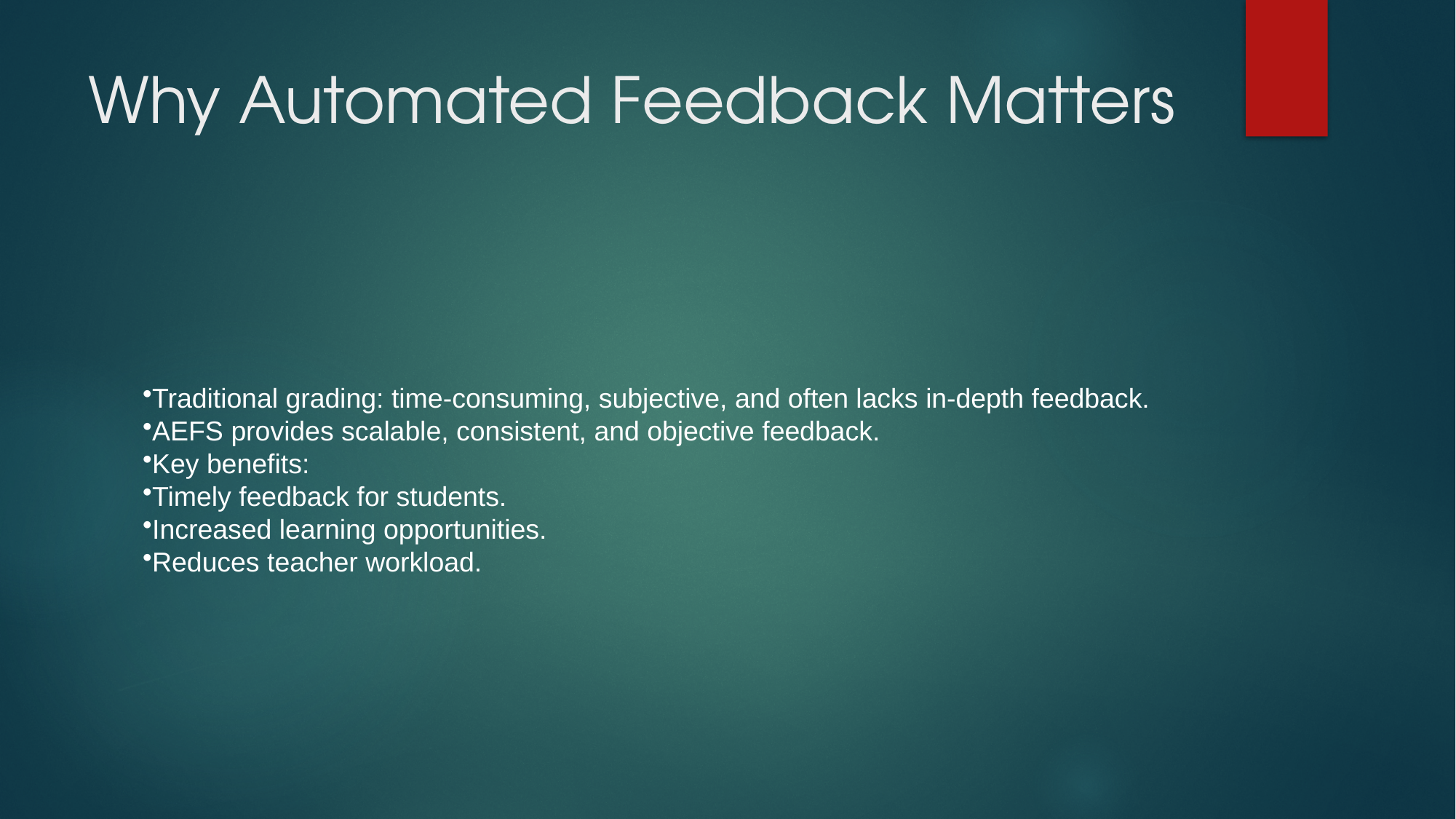

# Why Automated Feedback Matters
Traditional grading: time-consuming, subjective, and often lacks in-depth feedback.
AEFS provides scalable, consistent, and objective feedback.
Key benefits:
Timely feedback for students.
Increased learning opportunities.
Reduces teacher workload.